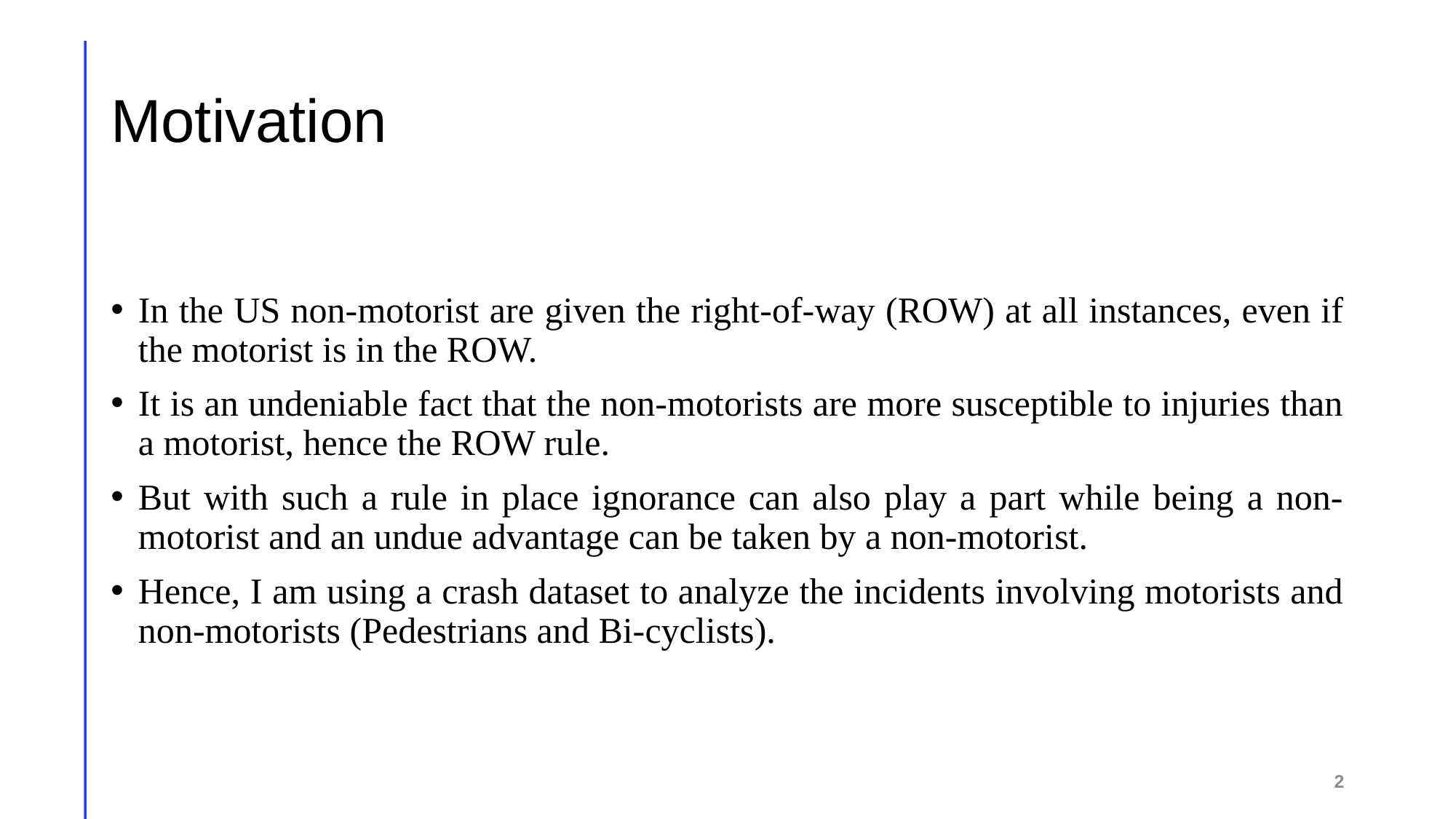

# Motivation
In the US non-motorist are given the right-of-way (ROW) at all instances, even if the motorist is in the ROW.
It is an undeniable fact that the non-motorists are more susceptible to injuries than a motorist, hence the ROW rule.
But with such a rule in place ignorance can also play a part while being a non-motorist and an undue advantage can be taken by a non-motorist.
Hence, I am using a crash dataset to analyze the incidents involving motorists and non-motorists (Pedestrians and Bi-cyclists).
2